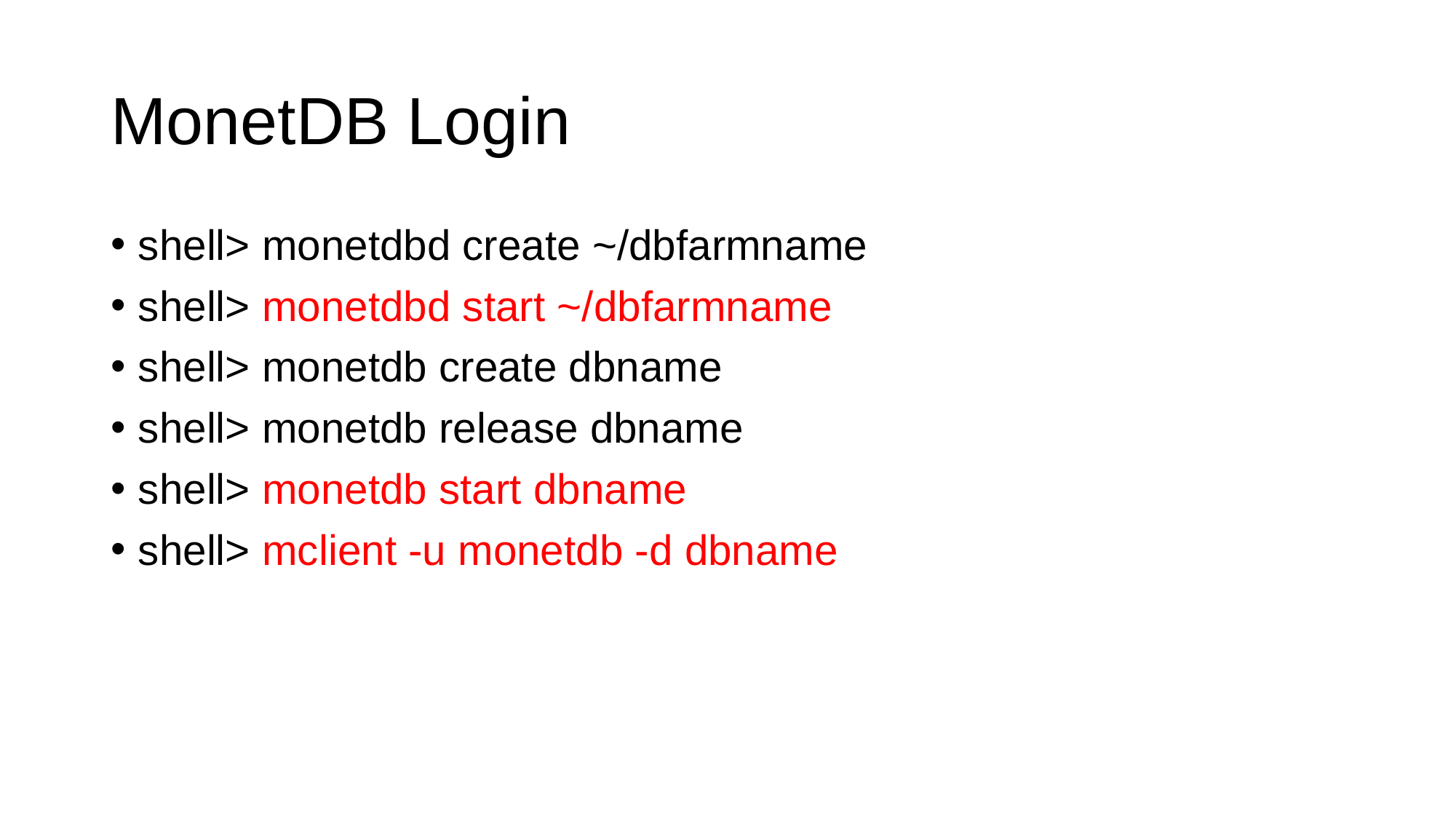

# MonetDB Login
shell> monetdbd create ~/dbfarmname
shell> monetdbd start ~/dbfarmname
shell> monetdb create dbname
shell> monetdb release dbname
shell> monetdb start dbname
shell> mclient -u monetdb -d dbname